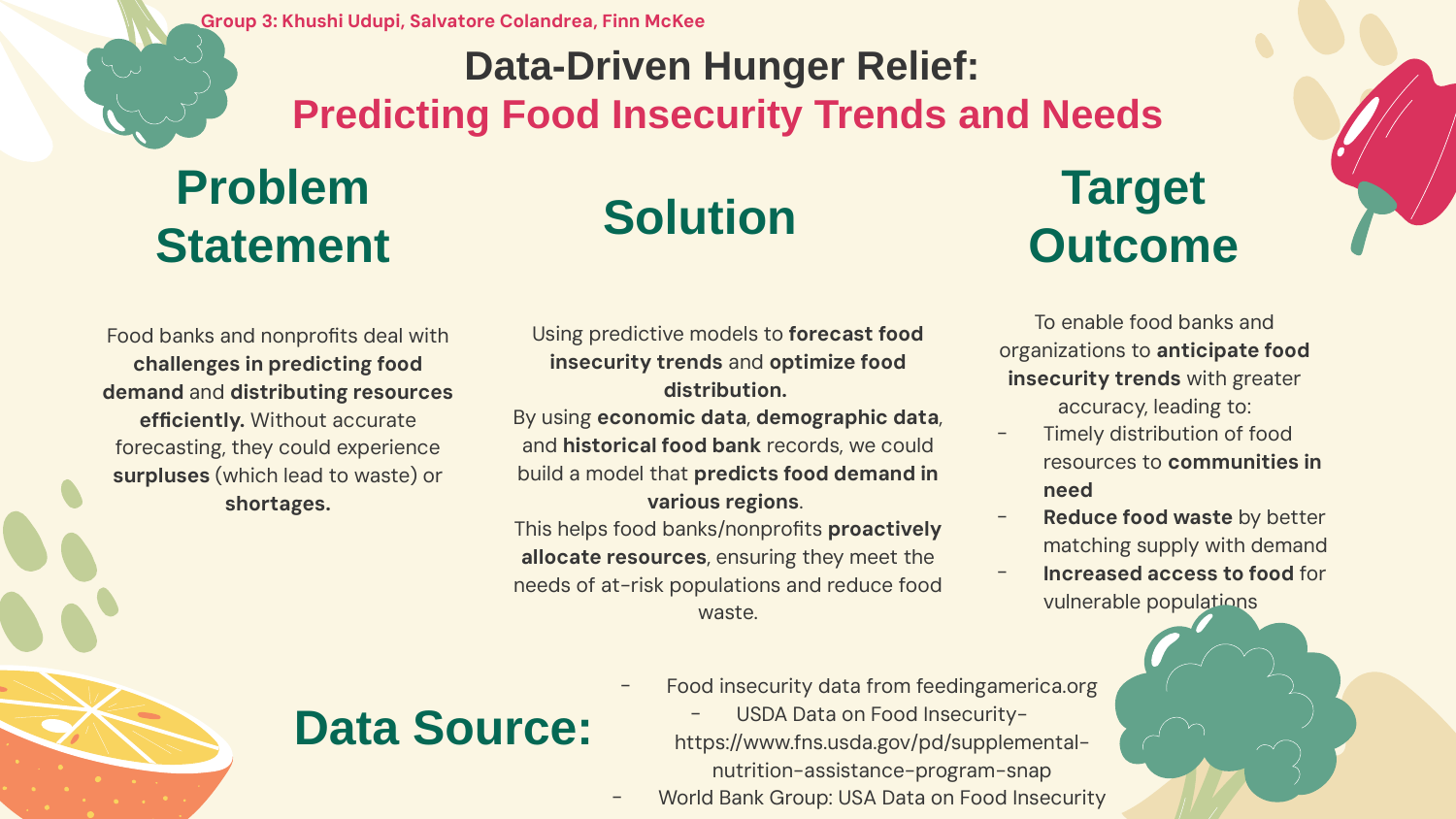

Group 3: Khushi Udupi, Salvatore Colandrea, Finn McKee
# Data-Driven Hunger Relief:
Predicting Food Insecurity Trends and Needs
Solution
Problem Statement
Target Outcome
To enable food banks and organizations to anticipate food insecurity trends with greater accuracy, leading to:
Timely distribution of food resources to communities in need
Reduce food waste by better matching supply with demand
Increased access to food for vulnerable populations
Using predictive models to forecast food insecurity trends and optimize food distribution.
By using economic data, demographic data, and historical food bank records, we could build a model that predicts food demand in various regions.
This helps food banks/nonprofits proactively allocate resources, ensuring they meet the needs of at-risk populations and reduce food waste.
Food banks and nonprofits deal with challenges in predicting food demand and distributing resources efficiently. Without accurate forecasting, they could experience surpluses (which lead to waste) or shortages.

Food insecurity data from feedingamerica.org
USDA Data on Food Insecurity- https://www.fns.usda.gov/pd/supplemental-nutrition-assistance-program-snap
World Bank Group: USA Data on Food Insecurity

Data Source: